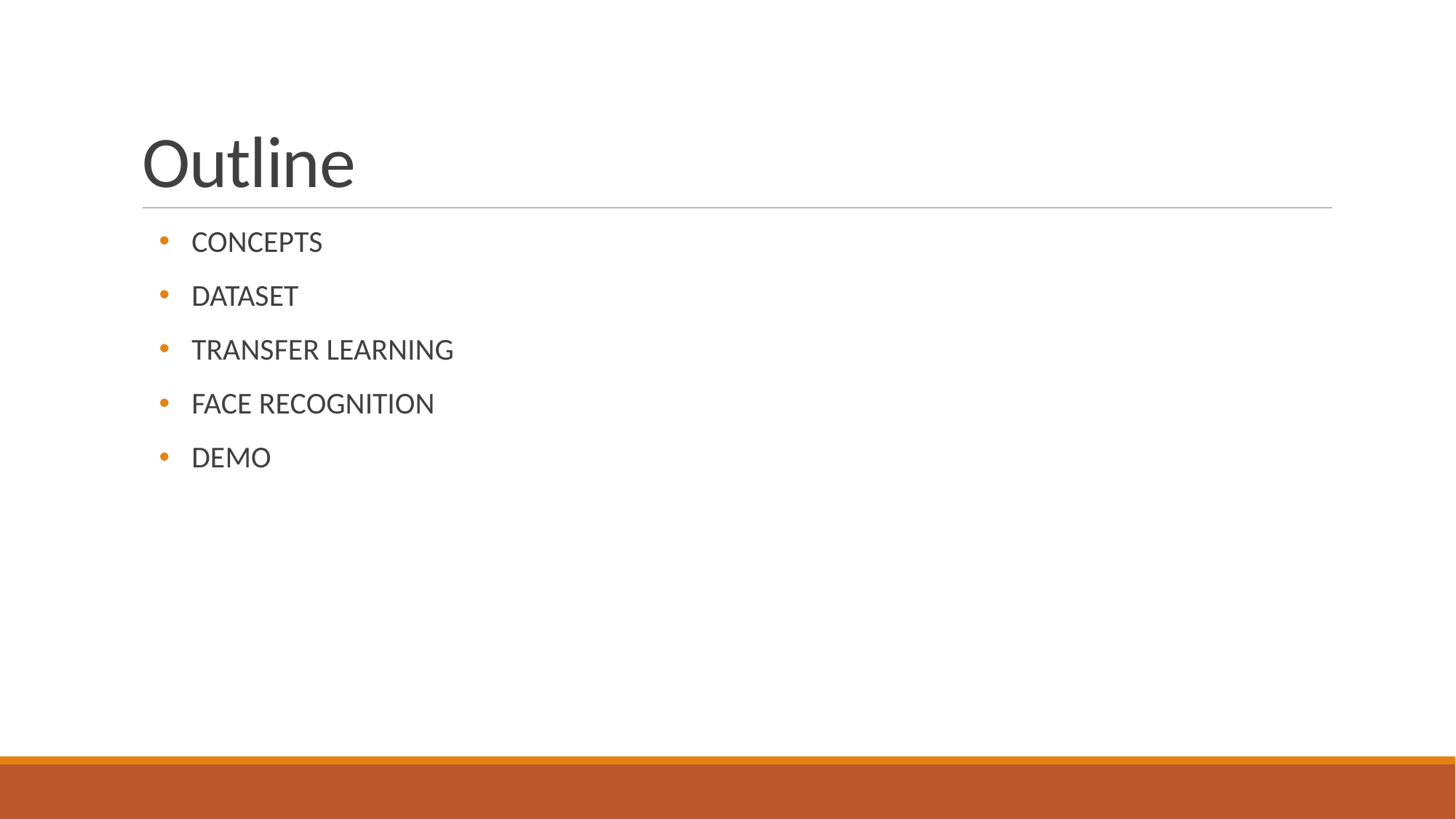

# Outline
CONCEPTS
DATASET
TRANSFER LEARNING
FACE RECOGNITION
DEMO